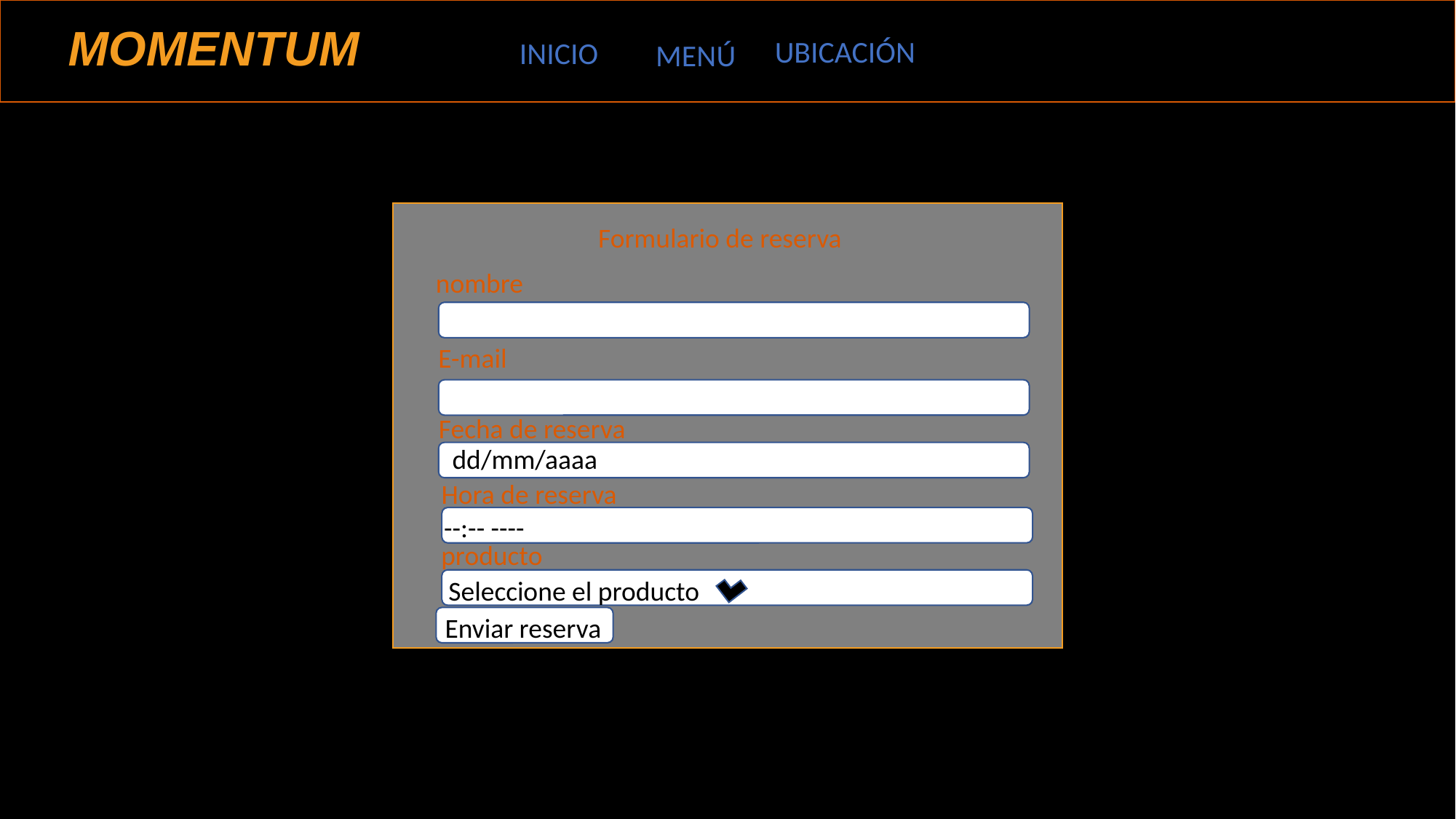

MOMENTUM
UBICACIÓN
INICIO
MENÚ

Formulario de reserva

nombre

E-mail

Fecha de reserva
dd/mm/aaaa

Hora de reserva
--:-- ----

producto
Seleccione el producto

Enviar reserva